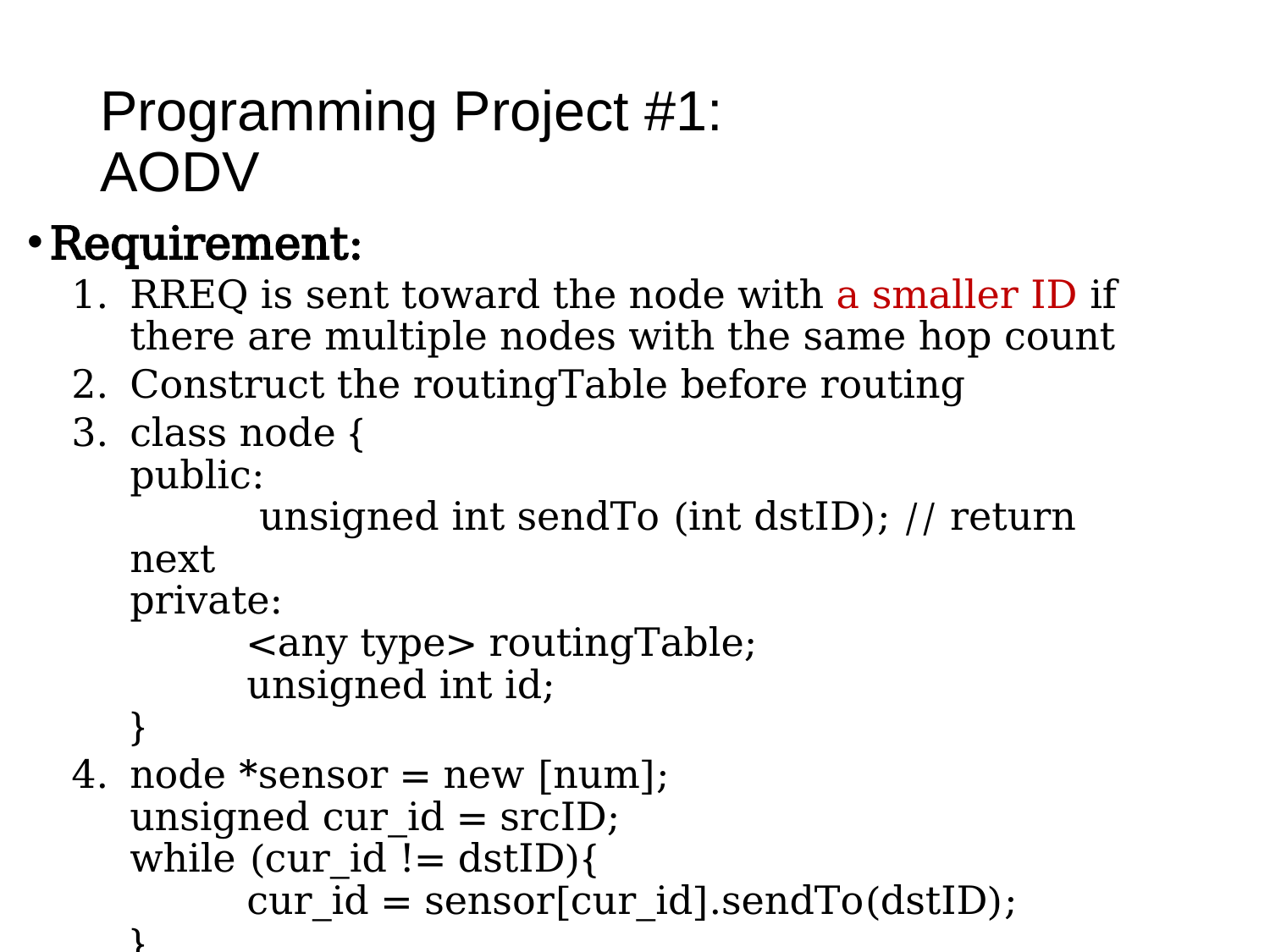

# Programming Project #1: AODV
Requirement:
RREQ is sent toward the node with a smaller ID if there are multiple nodes with the same hop count
Construct the routingTable before routing
class node {
public:
	 unsigned int sendTo (int dstID); // return next
private:
	<any type> routingTable;
	unsigned int id;
}
node *sensor = new [num];
unsigned cur_id = srcID;
while (cur_id != dstID){
	cur_id = sensor[cur_id].sendTo(dstID);
}